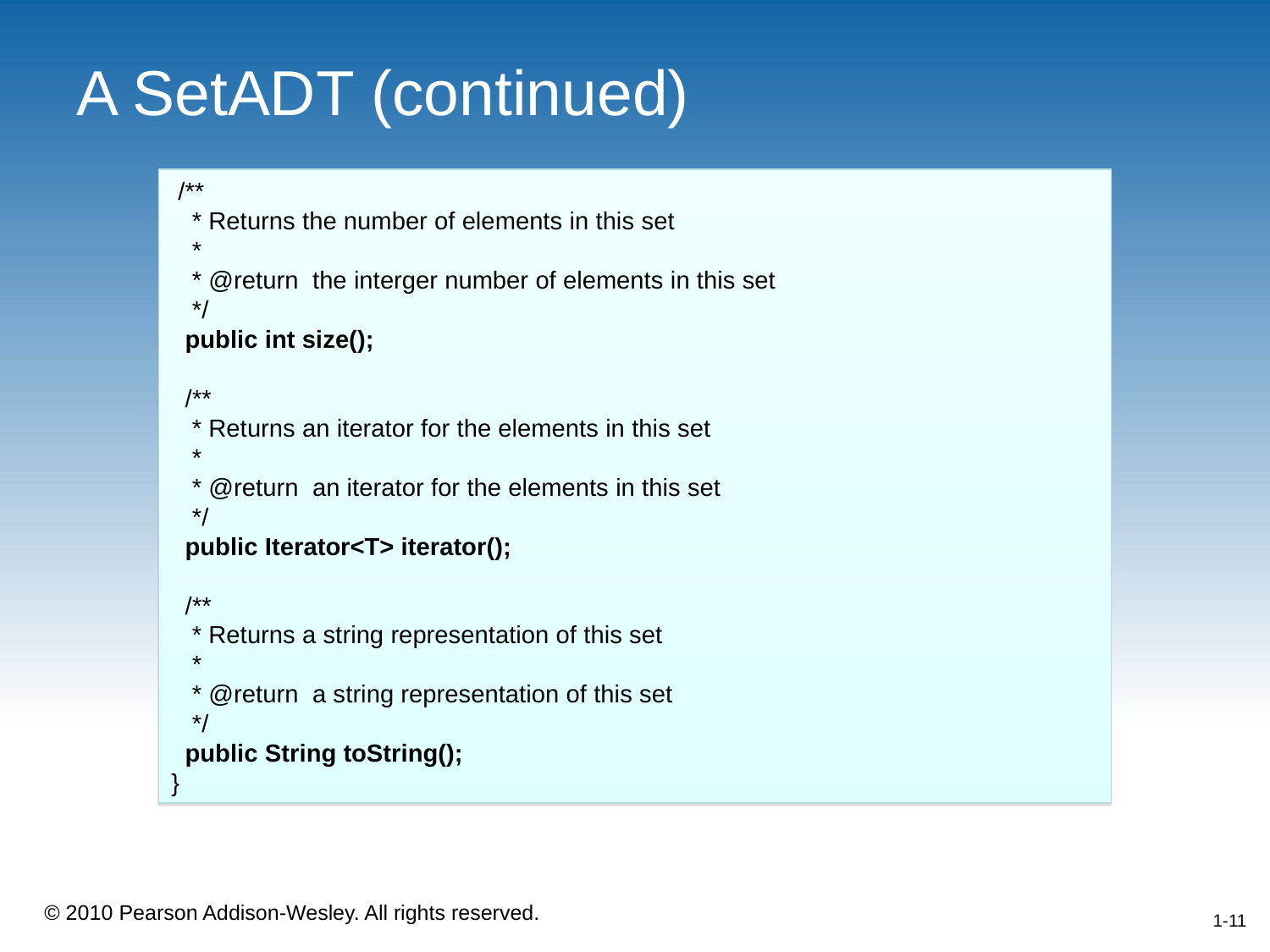

# A SetADT (continued)
 /**
   * Returns the number of elements in this set
   *
   * @return  the interger number of elements in this set
   */
  public int size();

  /**
   * Returns an iterator for the elements in this set
   *
   * @return  an iterator for the elements in this set
   */
  public Iterator<T> iterator();

  /**
   * Returns a string representation of this set
   *
   * @return  a string representation of this set
   */
  public String toString();
}
1-11